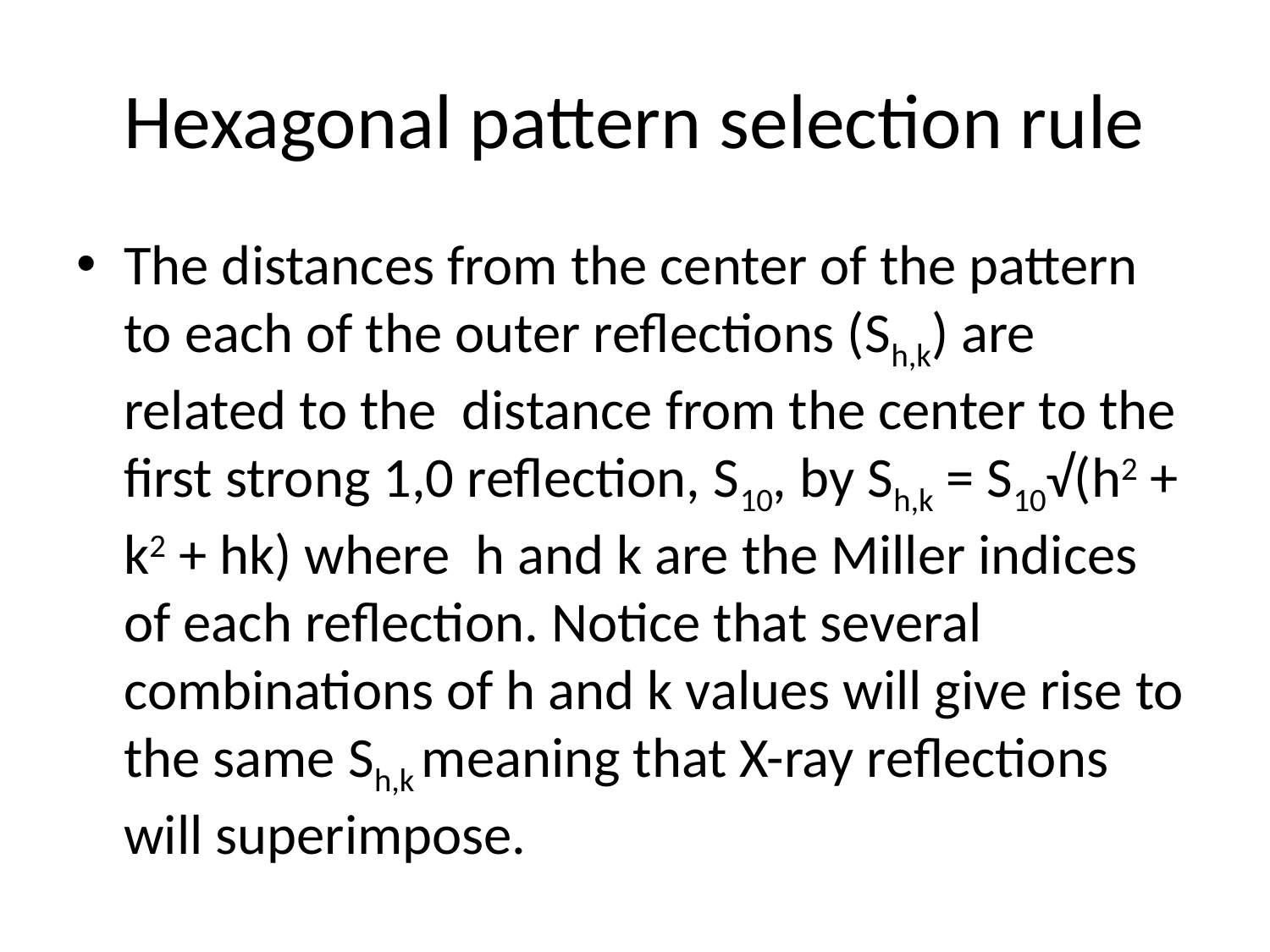

# Hexagonal pattern selection rule
The distances from the center of the pattern to each of the outer reflections (Sh,k) are related to the  distance from the center to the first strong 1,0 reflection, S10, by Sh,k = S10√(h2 + k2 + hk) where  h and k are the Miller indices of each reflection. Notice that several combinations of h and k values will give rise to the same Sh,k meaning that X-ray reflections will superimpose.